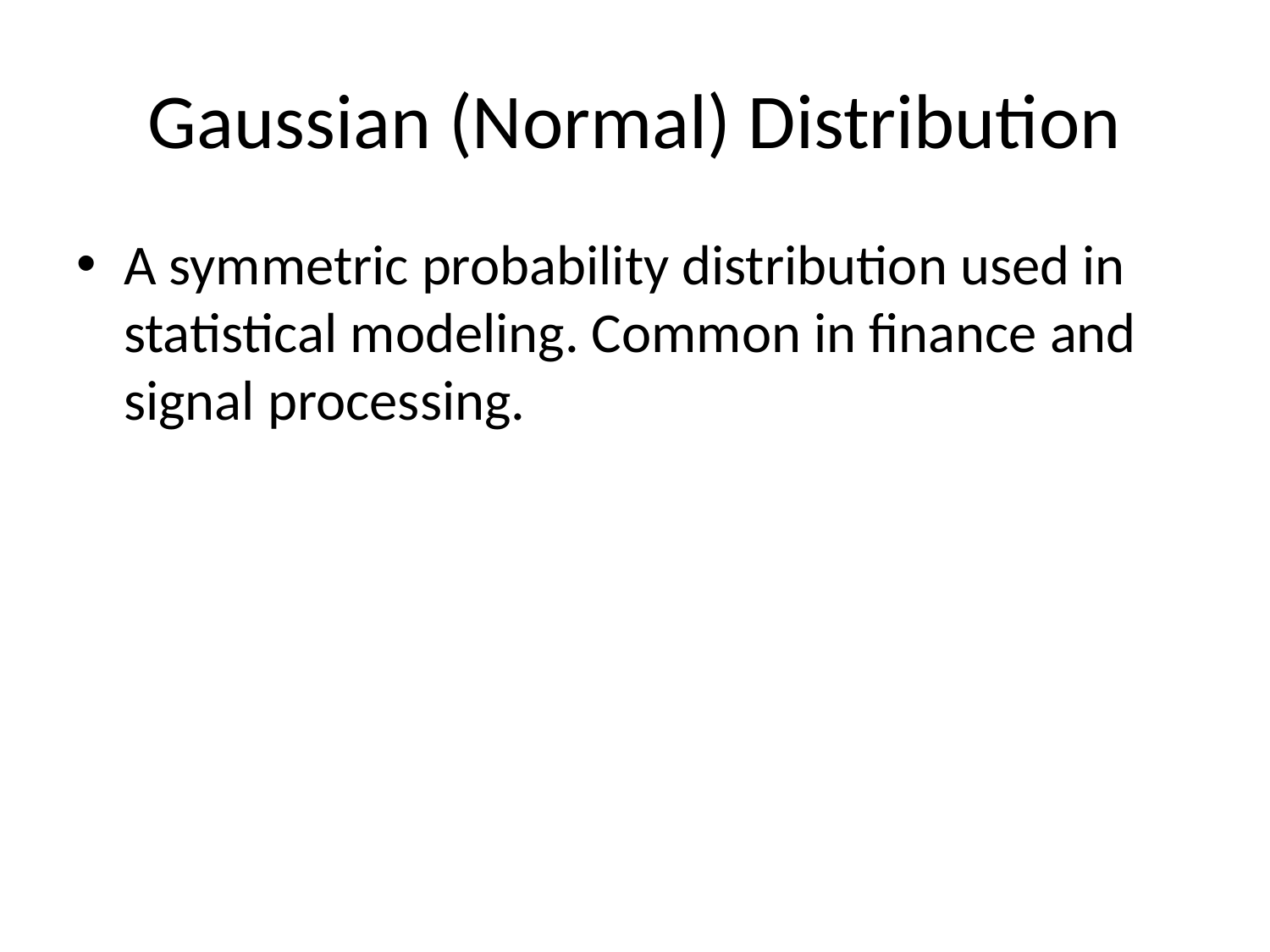

# Gaussian (Normal) Distribution
A symmetric probability distribution used in statistical modeling. Common in finance and signal processing.